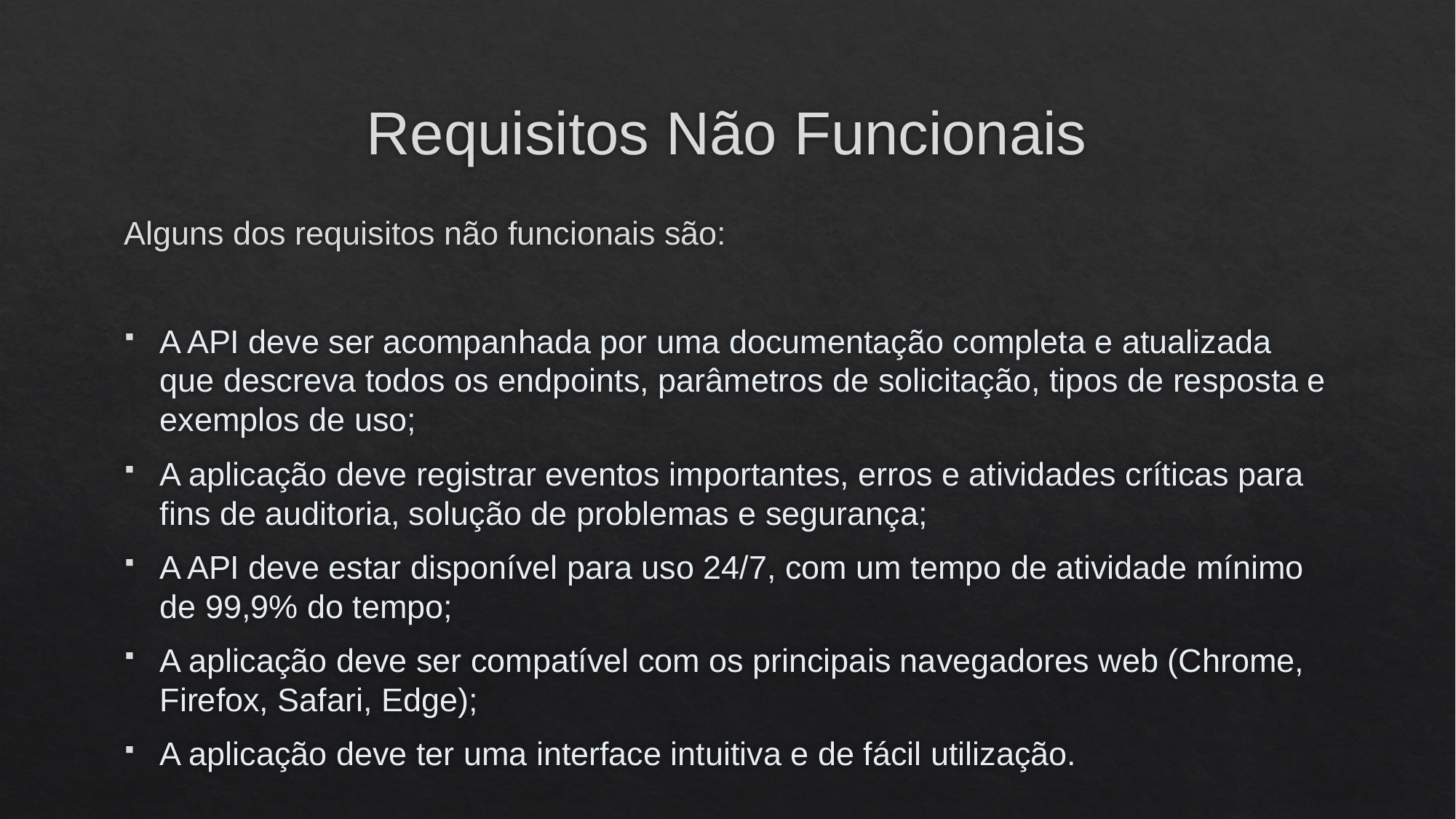

# Requisitos Não Funcionais
Alguns dos requisitos não funcionais são:

A API deve ser acompanhada por uma documentação completa e atualizada que descreva todos os endpoints, parâmetros de solicitação, tipos de resposta e exemplos de uso;
A aplicação deve registrar eventos importantes, erros e atividades críticas para fins de auditoria, solução de problemas e segurança;
A API deve estar disponível para uso 24/7, com um tempo de atividade mínimo de 99,9% do tempo;
A aplicação deve ser compatível com os principais navegadores web (Chrome, Firefox, Safari, Edge);
A aplicação deve ter uma interface intuitiva e de fácil utilização.